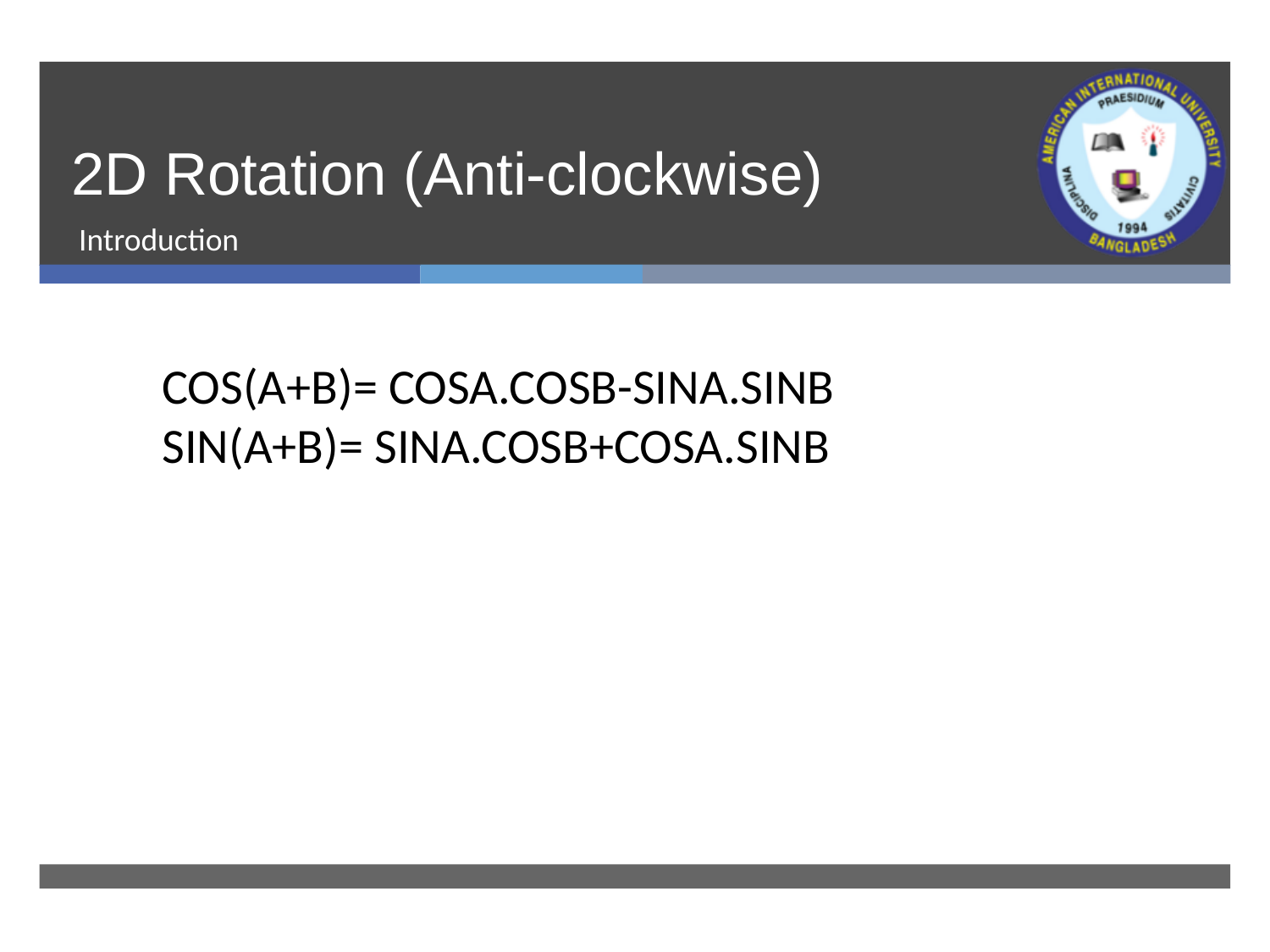

# 2D Rotation (Anti-clockwise)
Introduction
COS(A+B)= COSA.COSB-SINA.SINB
SIN(A+B)= SINA.COSB+COSA.SINB